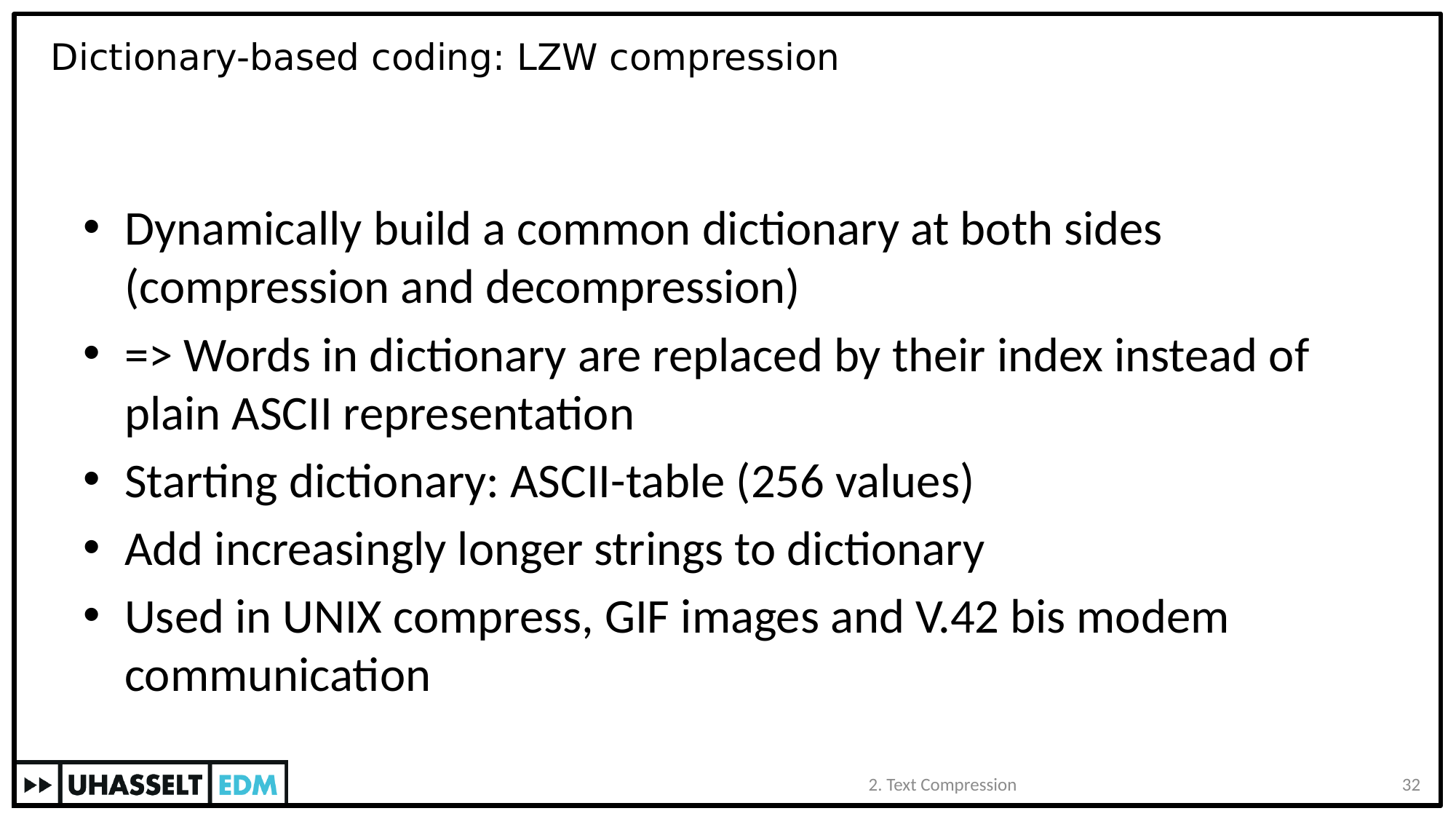

# Dictionary-based coding: LZW compression
Dynamically build a common dictionary at both sides (compression and decompression)
=> Words in dictionary are replaced by their index instead of plain ASCII representation
Starting dictionary: ASCII-table (256 values)
Add increasingly longer strings to dictionary
Used in UNIX compress, GIF images and V.42 bis modem communication
2. Text Compression
32